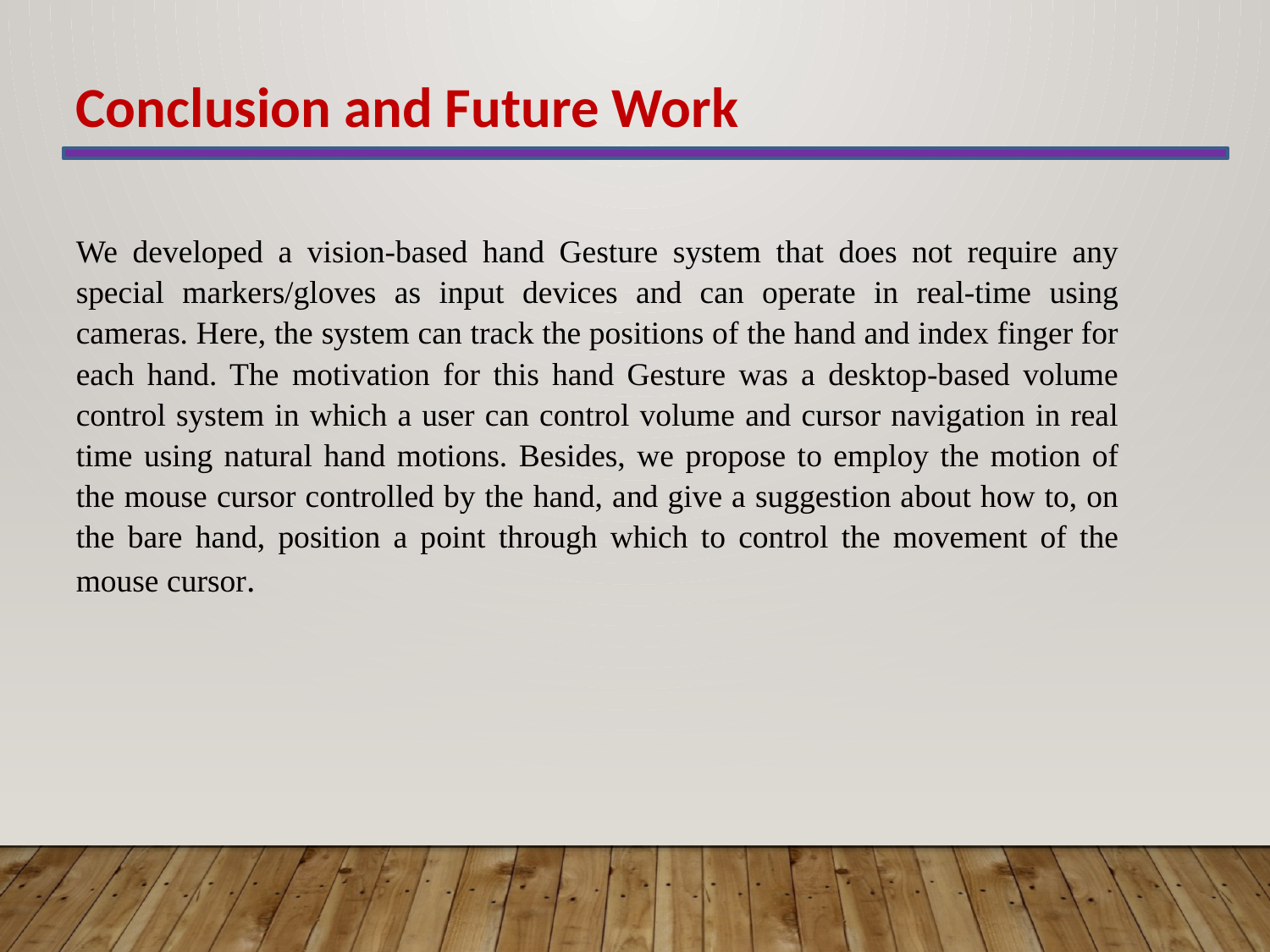

Conclusion and Future Work

We developed a vision-based hand Gesture system that does not require any special markers/gloves as input devices and can operate in real-time using cameras. Here, the system can track the positions of the hand and index finger for each hand. The motivation for this hand Gesture was a desktop-based volume control system in which a user can control volume and cursor navigation in real time using natural hand motions. Besides, we propose to employ the motion of the mouse cursor controlled by the hand, and give a suggestion about how to, on the bare hand, position a point through which to control the movement of the mouse cursor.